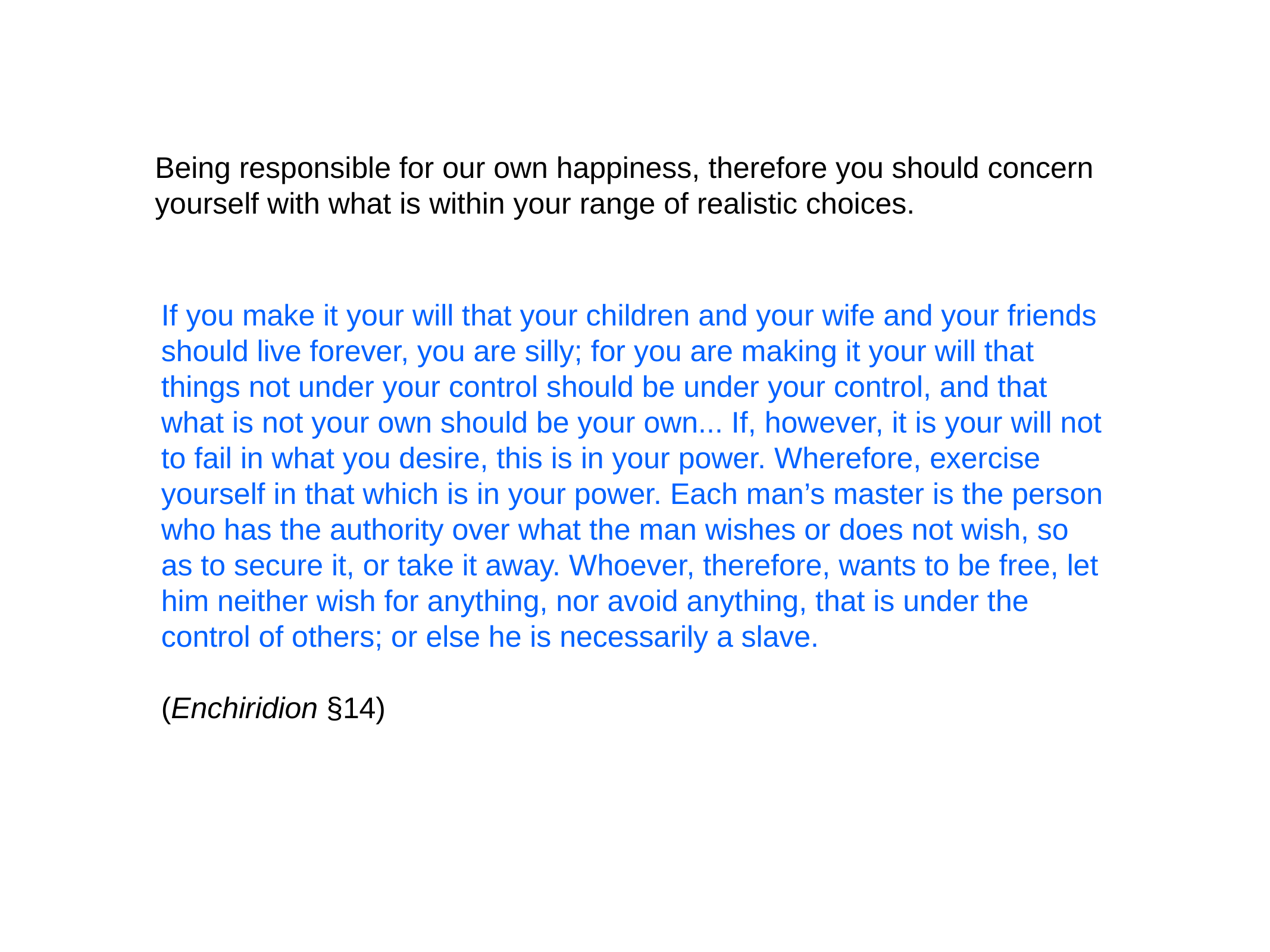

Being responsible for our own happiness, therefore you should concern yourself with what is within your range of realistic choices.
If you make it your will that your children and your wife and your friends should live forever, you are silly; for you are making it your will that things not under your control should be under your control, and that what is not your own should be your own... If, however, it is your will not to fail in what you desire, this is in your power. Wherefore, exercise yourself in that which is in your power. Each man’s master is the person who has the authority over what the man wishes or does not wish, so as to secure it, or take it away. Whoever, therefore, wants to be free, let him neither wish for anything, nor avoid anything, that is under the control of others; or else he is necessarily a slave.

(Enchiridion §14)